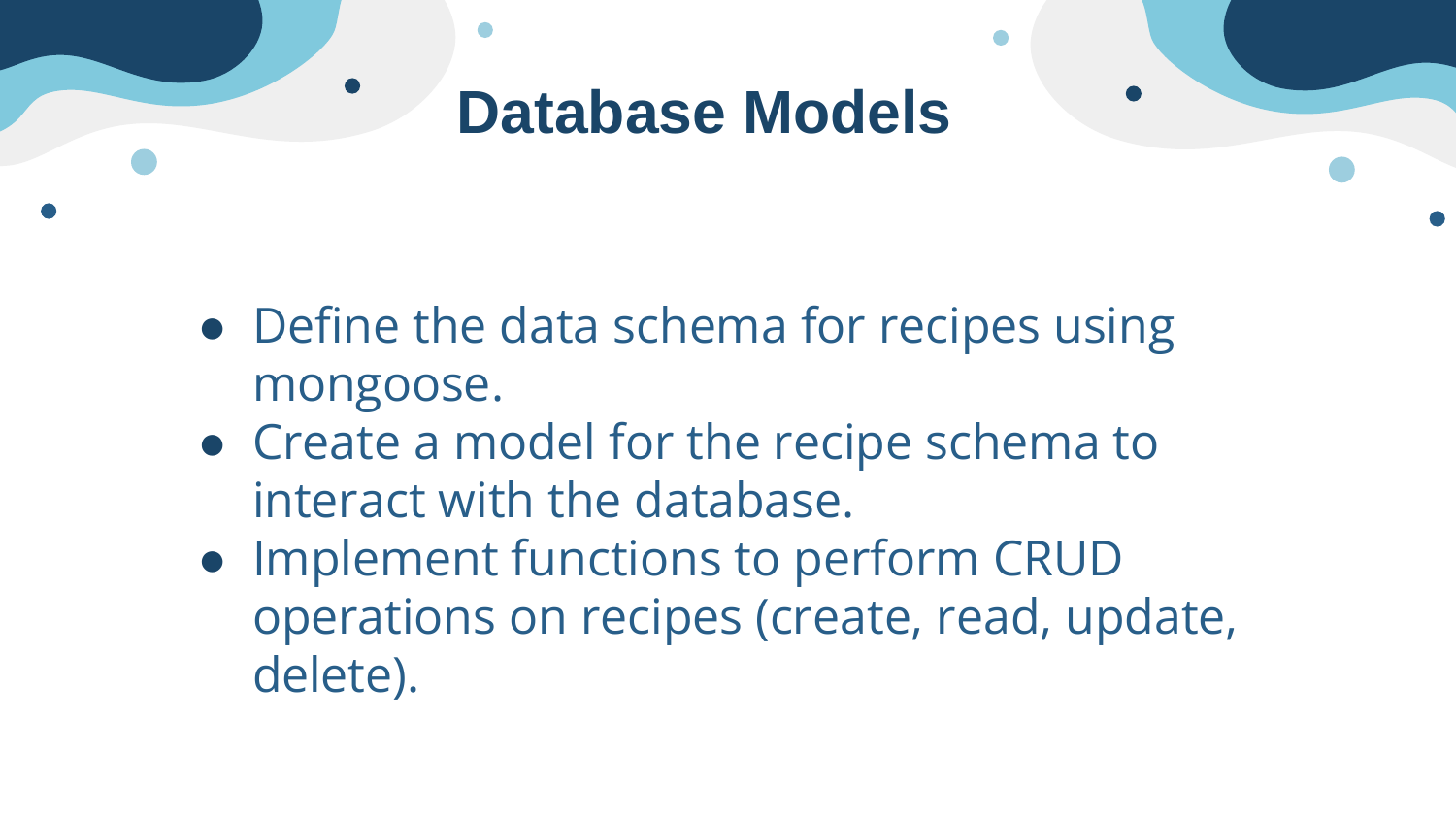

# Database Models
Define the data schema for recipes using mongoose.
Create a model for the recipe schema to interact with the database.
Implement functions to perform CRUD operations on recipes (create, read, update, delete).